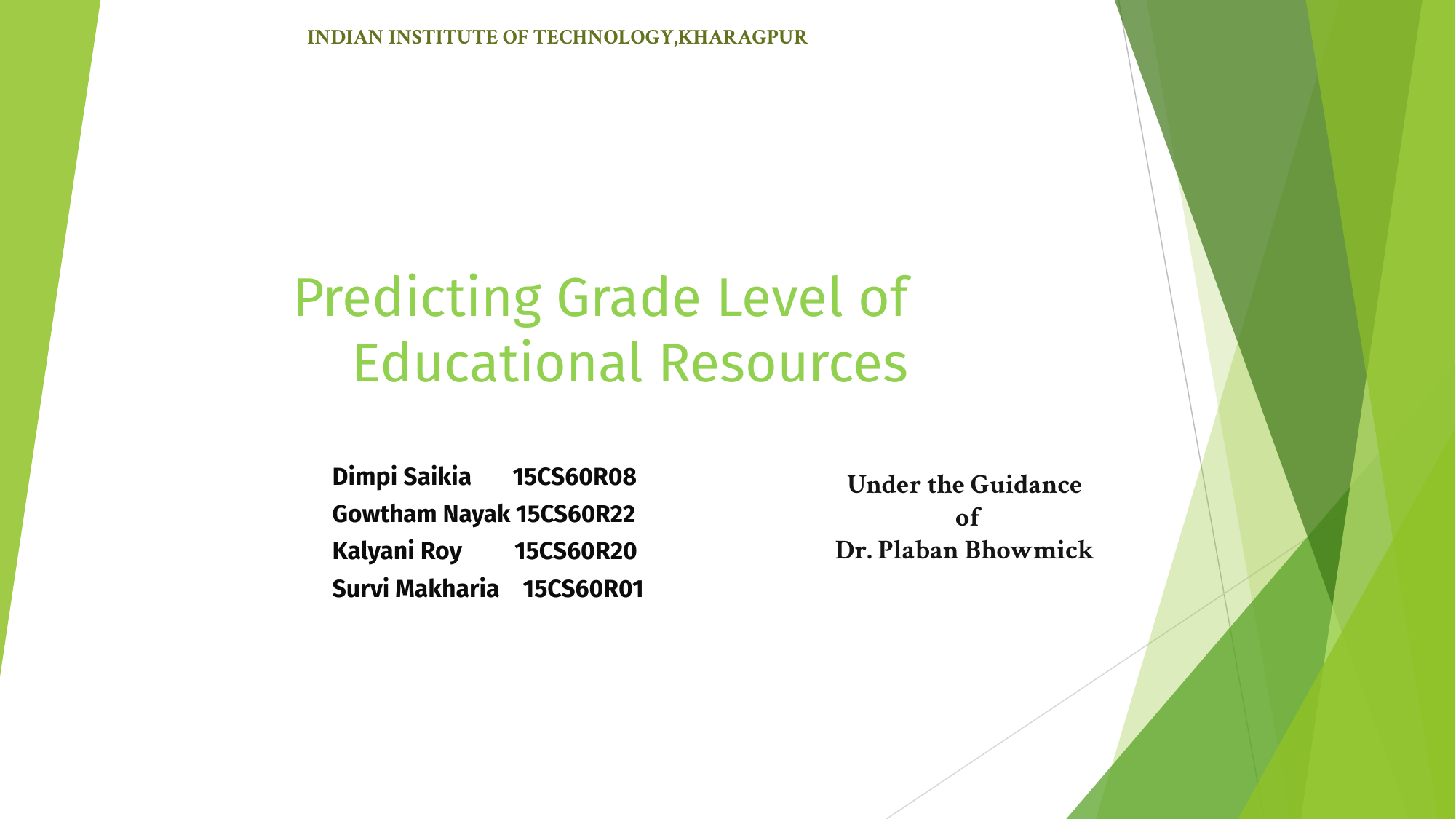

INDIAN INSTITUTE OF TECHNOLOGY,KHARAGPUR
# Predicting Grade Level of Educational Resources
Dimpi Saikia       15CS60R08
Gowtham Nayak 15CS60R22
Kalyani Roy         15CS60R20
Survi Makharia    15CS60R01
Under the Guidance
 of
Dr. Plaban Bhowmick